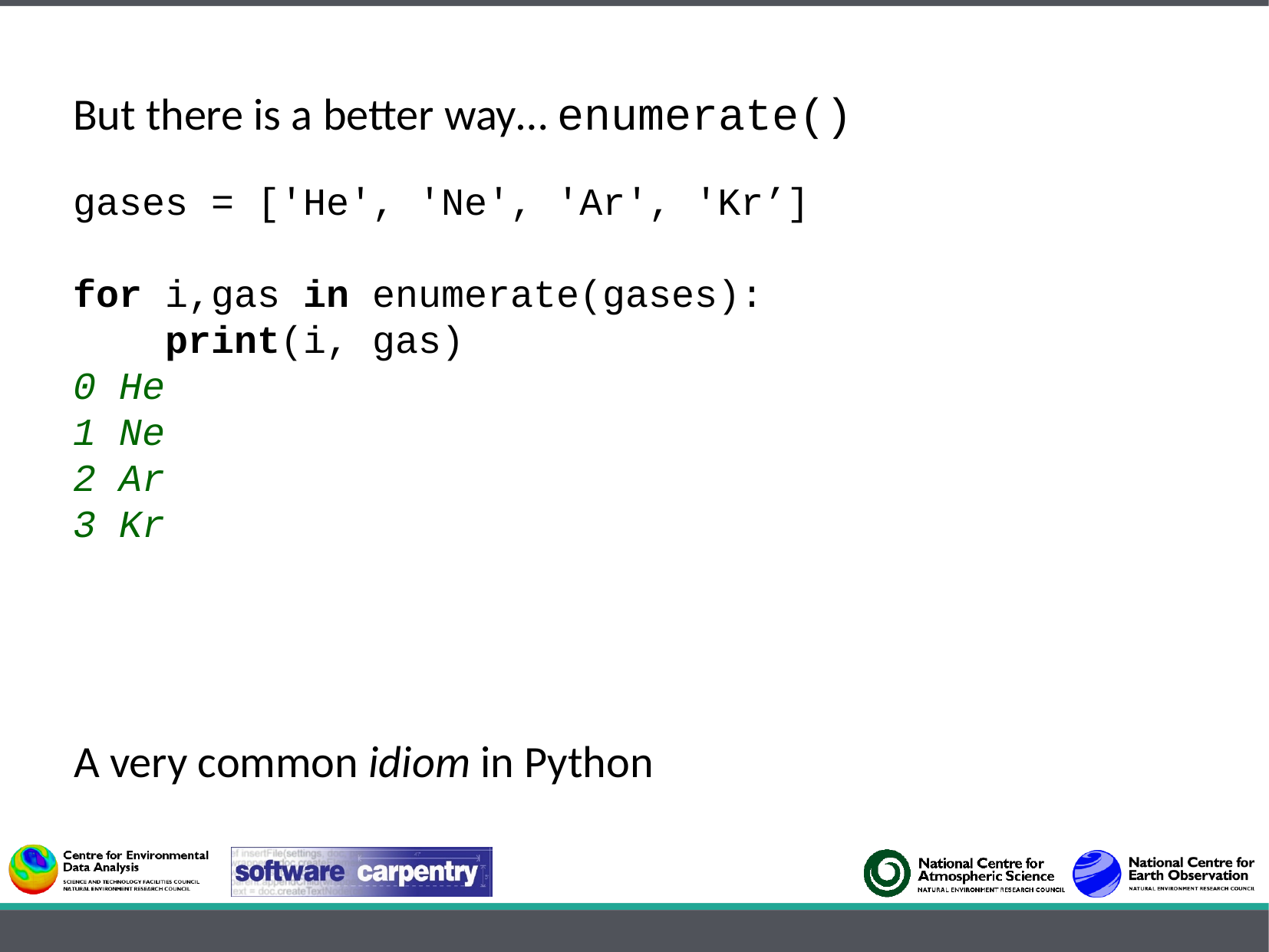

But there is a better way… enumerate()
gases = ['He', 'Ne', 'Ar', 'Kr’]

for i,gas in enumerate(gases):
    print(i, gas)
0 He
1 Ne
2 Ar
3 Kr

A very common idiom in Python